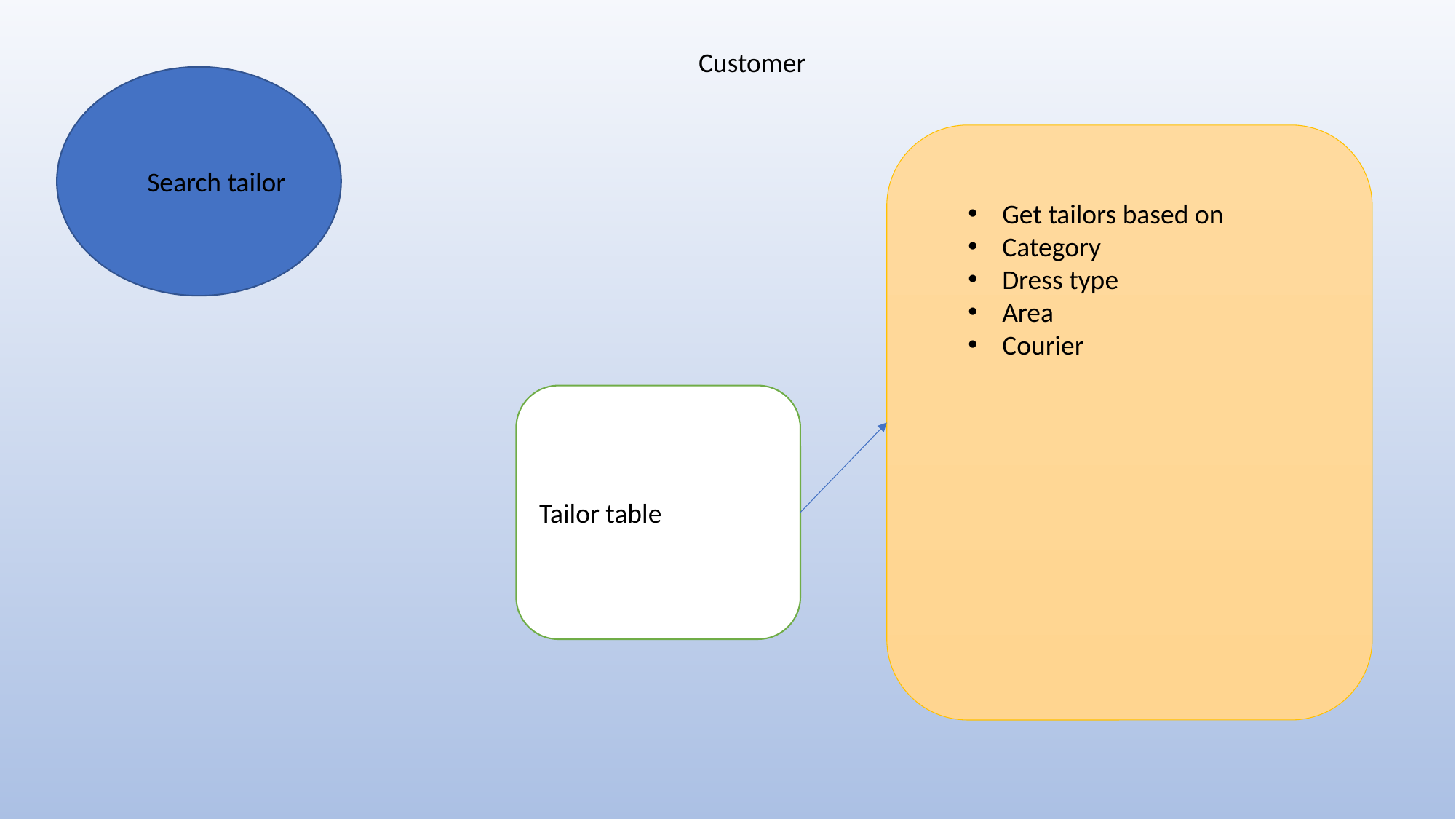

Customer

Search tailor
Get tailors based on
Category
Dress type
Area
Courier

Tailor table